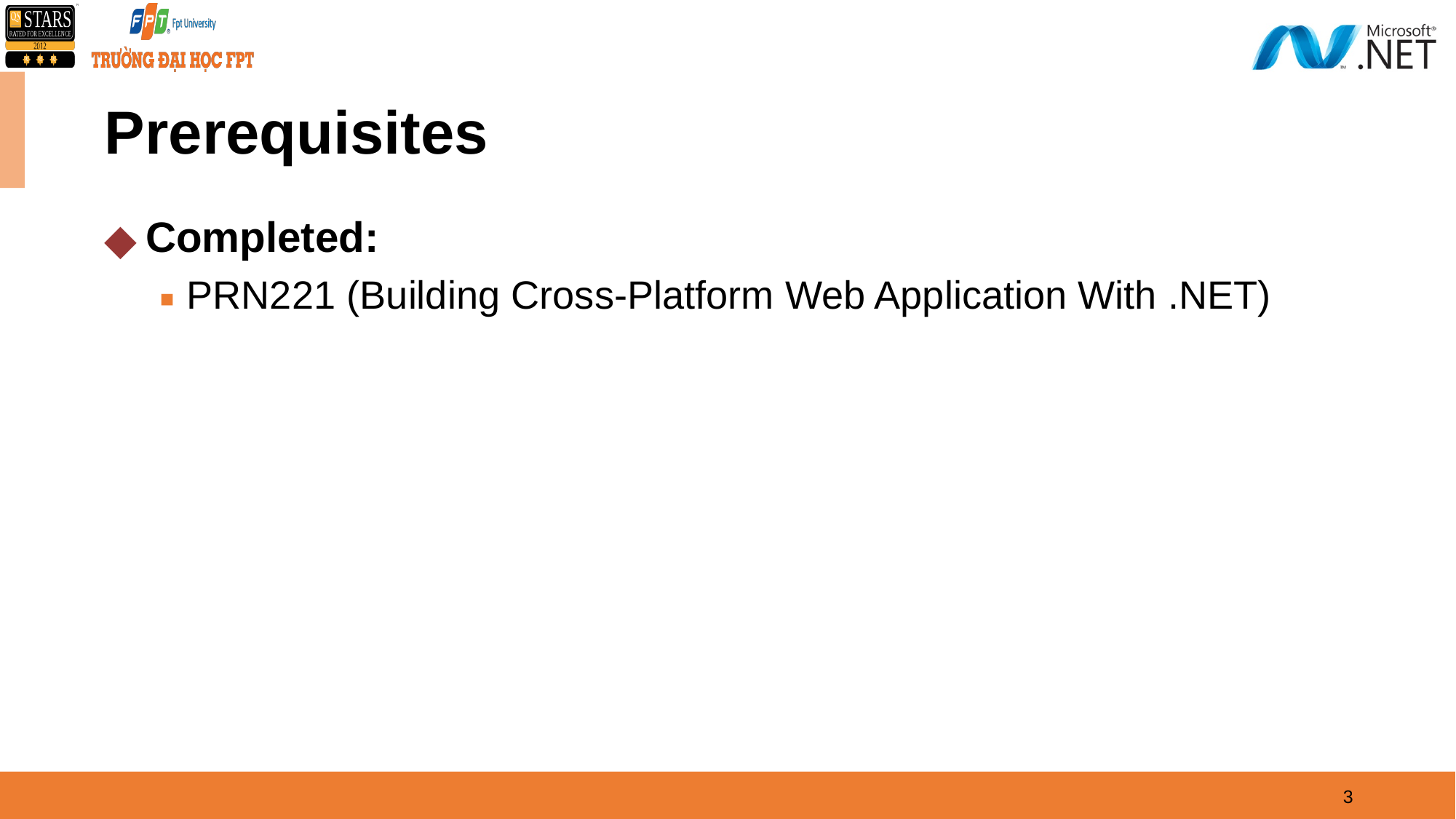

Prerequisites
Completed:
PRN221 (Building Cross-Platform Web Application With .NET)
3